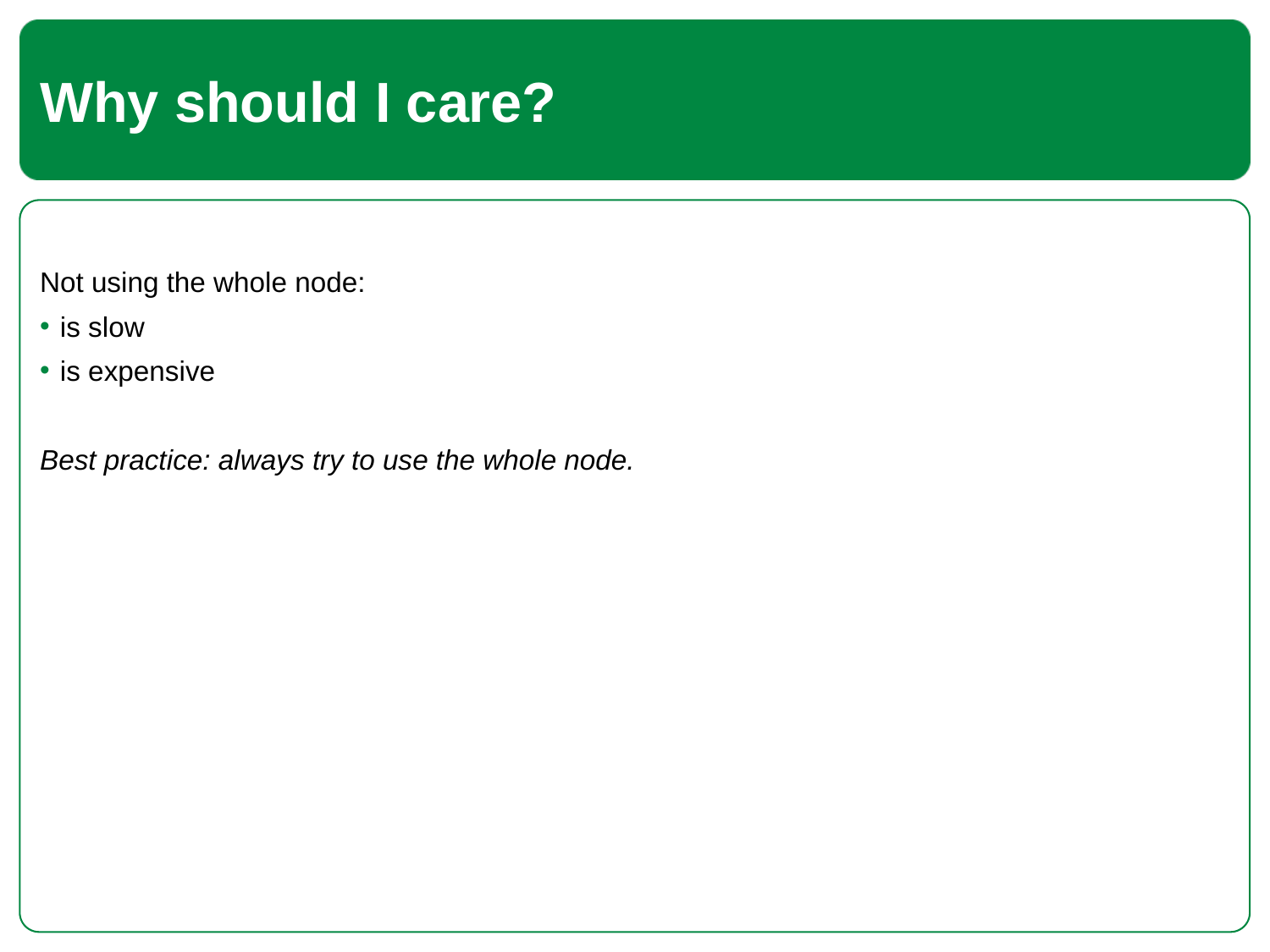

# Why should I care?

Not using the whole node:
is slow
is expensive

Best practice: always try to use the whole node.